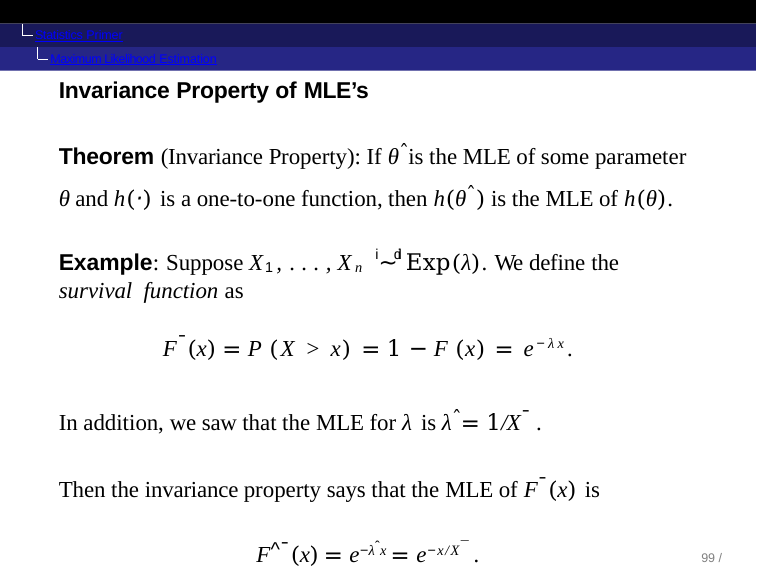

Statistics Primer
Maximum Likelihood Estimation
Invariance Property of MLE’s

Theorem (Invariance Property): If θˆ is the MLE of some parameter
θ and h(·) is a one-to-one function, then h(θˆ) is the MLE of h(θ).
Example: Suppose X1, . . . , Xn i∼id Exp(λ). We define the survival  function as
F¯(x) = P (X > x) = 1 − F (x) = e−λx.
In addition, we saw that the MLE for λ is λˆ = 1/X¯ .
Then the invariance property says that the MLE of F¯(x) is
F^¯(x) = e−λˆx = e−x/X¯ .

This kind of thing is used all of the time the actuarial sciences.	Q
99 / 104